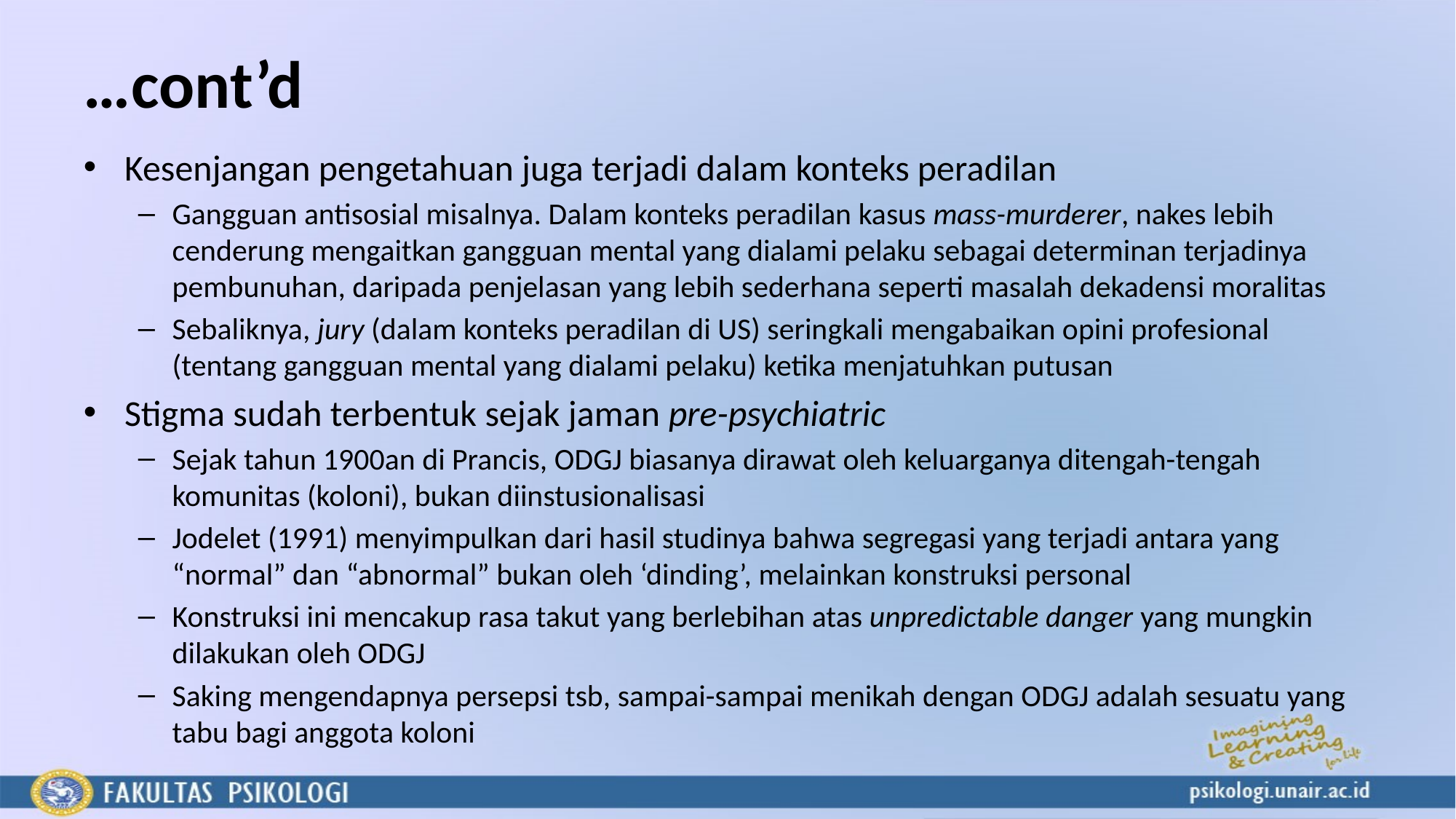

# …cont’d
Kesenjangan pengetahuan juga terjadi dalam konteks peradilan
Gangguan antisosial misalnya. Dalam konteks peradilan kasus mass-murderer, nakes lebih cenderung mengaitkan gangguan mental yang dialami pelaku sebagai determinan terjadinya pembunuhan, daripada penjelasan yang lebih sederhana seperti masalah dekadensi moralitas
Sebaliknya, jury (dalam konteks peradilan di US) seringkali mengabaikan opini profesional (tentang gangguan mental yang dialami pelaku) ketika menjatuhkan putusan
Stigma sudah terbentuk sejak jaman pre-psychiatric
Sejak tahun 1900an di Prancis, ODGJ biasanya dirawat oleh keluarganya ditengah-tengah komunitas (koloni), bukan diinstusionalisasi
Jodelet (1991) menyimpulkan dari hasil studinya bahwa segregasi yang terjadi antara yang “normal” dan “abnormal” bukan oleh ‘dinding’, melainkan konstruksi personal
Konstruksi ini mencakup rasa takut yang berlebihan atas unpredictable danger yang mungkin dilakukan oleh ODGJ
Saking mengendapnya persepsi tsb, sampai-sampai menikah dengan ODGJ adalah sesuatu yang tabu bagi anggota koloni